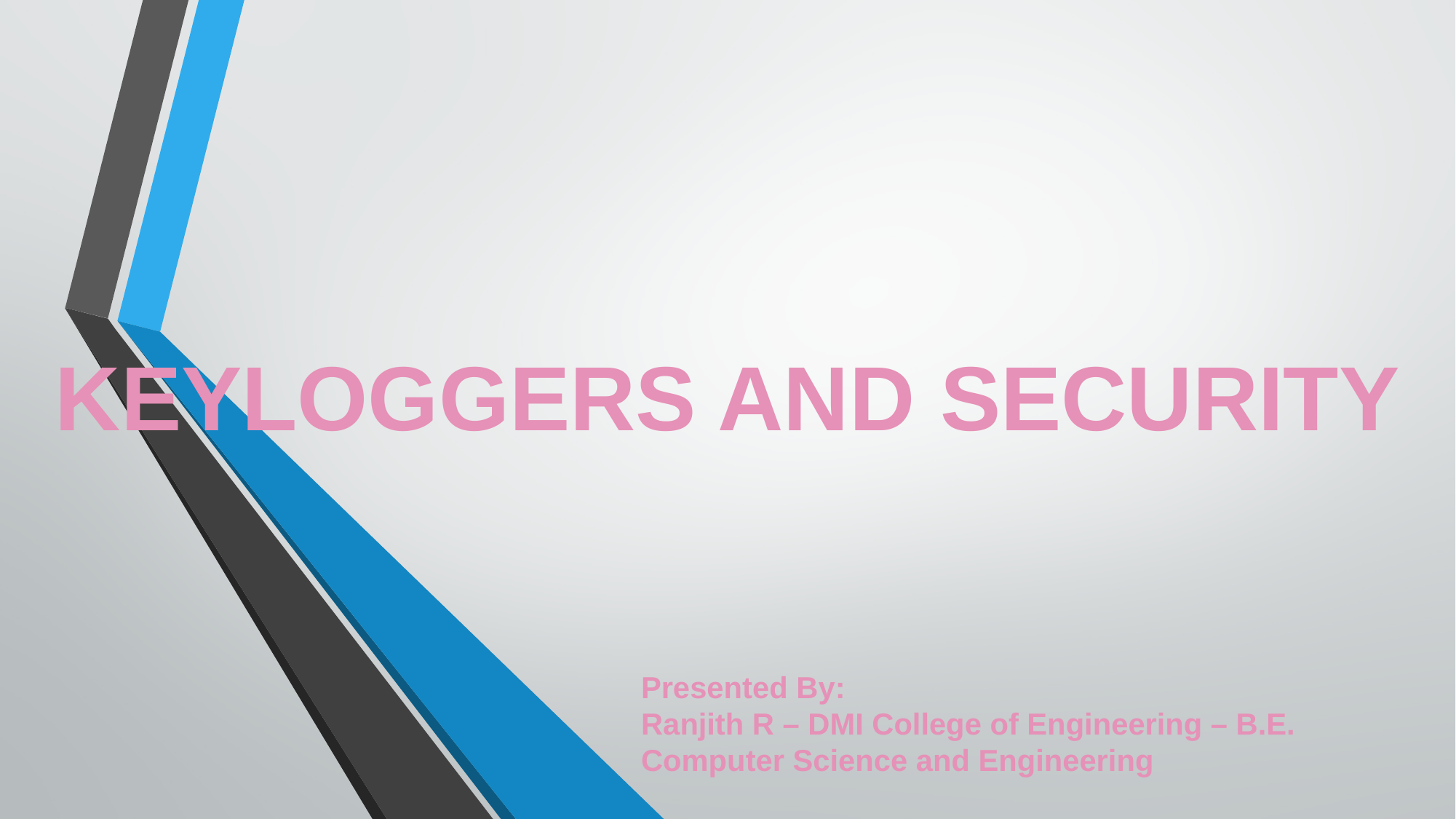

# KEYLOGGERS AND SECURITY
Presented By:
Ranjith R – DMI College of Engineering – B.E. Computer Science and Engineering